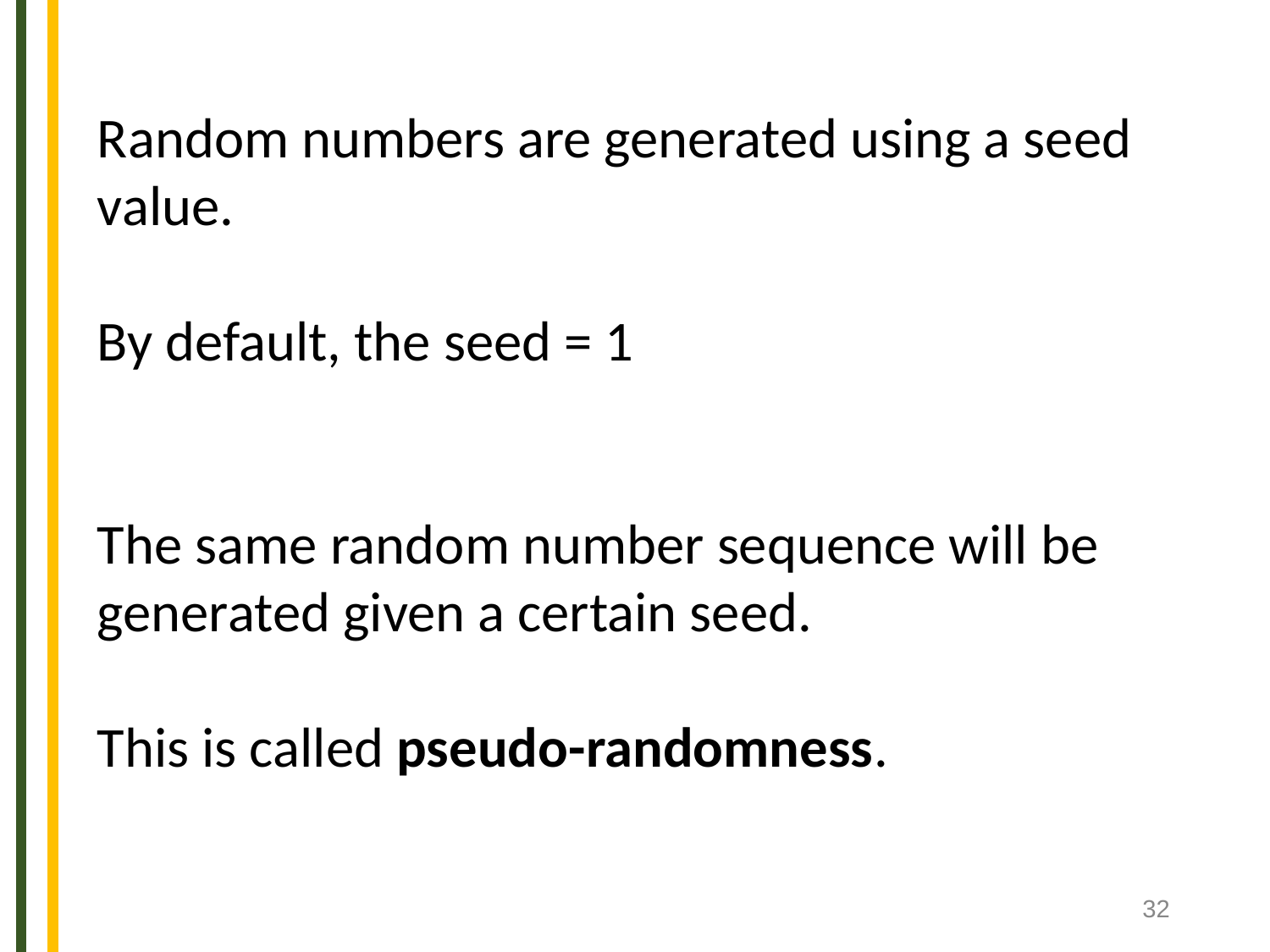

Random numbers are generated using a seed value.

By default, the seed = 1

The same random number sequence will be generated given a certain seed.

This is called pseudo-randomness.
32